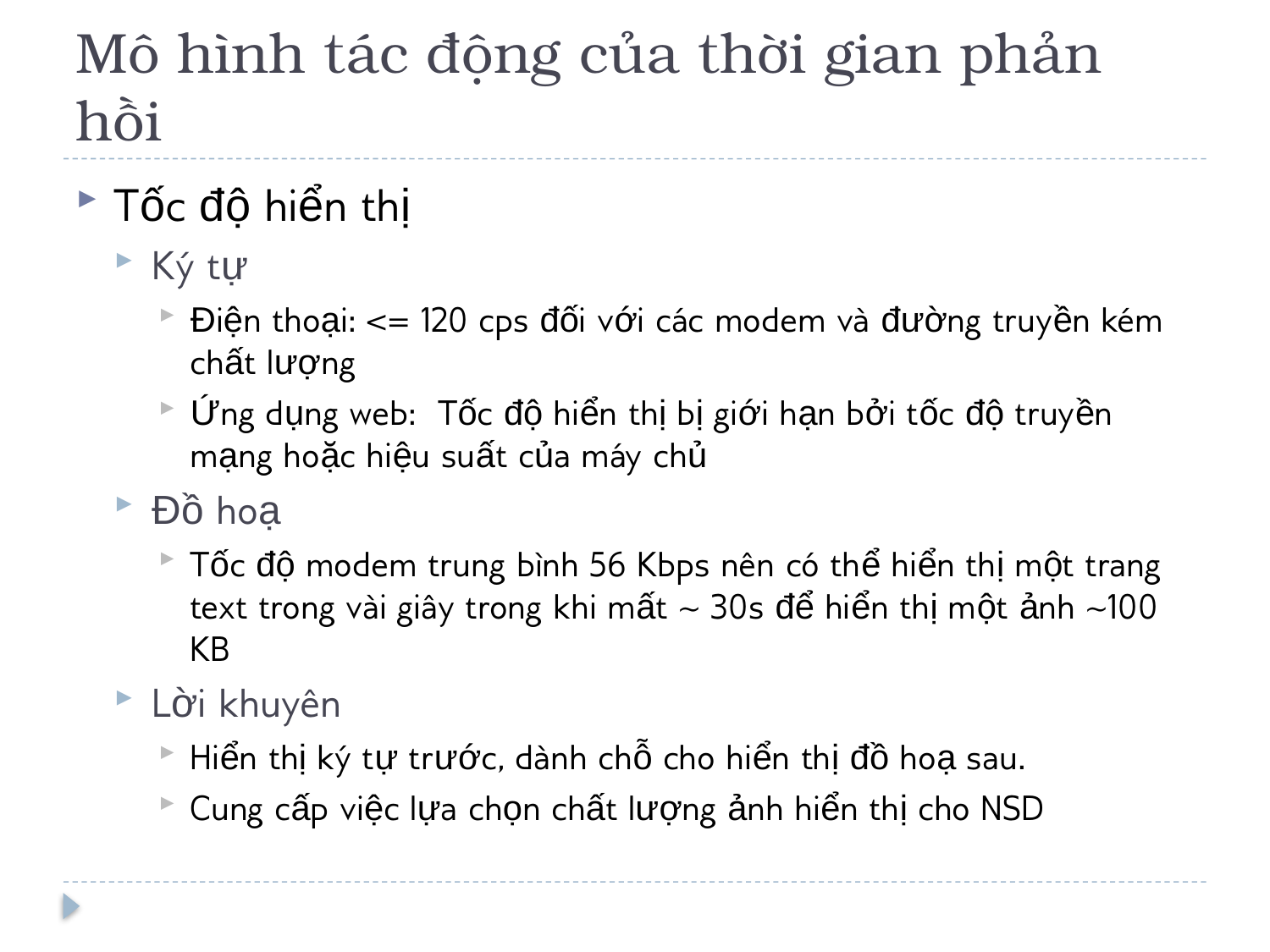

# Mô hình tác động của thời gian phản hồi
Tốc độ hiển thị
Ký tự
Điện thoại: <= 120 cps đối với các modem và đường truyền kém chất lượng
Ứng dụng web:  Tốc độ hiển thị bị giới hạn bởi tốc độ truyền mạng hoặc hiệu suất của máy chủ
Đồ hoạ
Tốc độ modem trung bình 56 Kbps nên có thể hiển thị một trang text trong vài giây trong khi mất ~ 30s để hiển thị một ảnh ~100 KB
Lời khuyên
Hiển thị ký tự trước, dành chỗ cho hiển thị đồ hoạ sau.
Cung cấp việc lựa chọn chất lượng ảnh hiển thị cho NSD